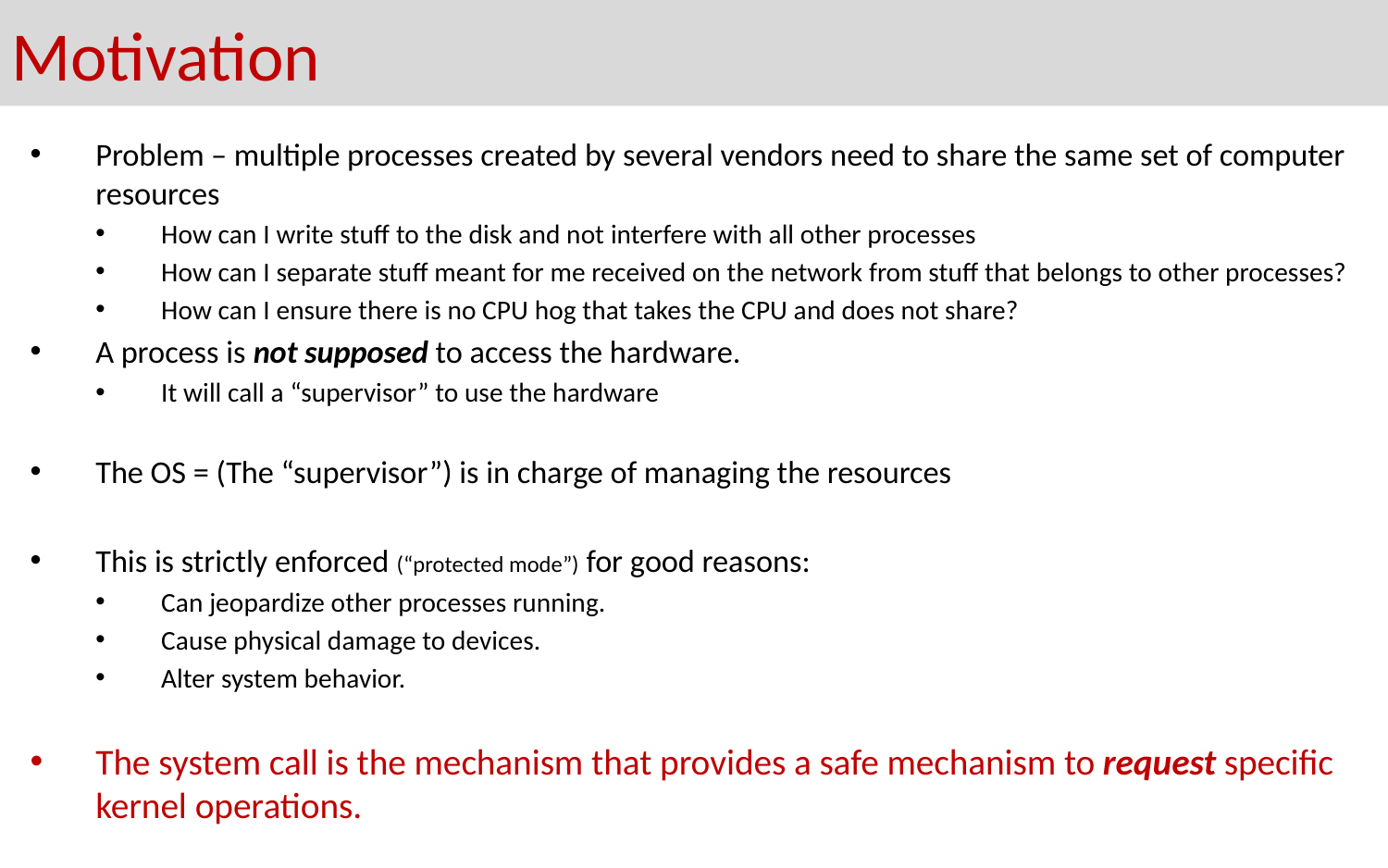

# Motivation
Problem – multiple processes created by several vendors need to share the same set of computer resources
How can I write stuff to the disk and not interfere with all other processes
How can I separate stuff meant for me received on the network from stuff that belongs to other processes?
How can I ensure there is no CPU hog that takes the CPU and does not share?
A process is not supposed to access the hardware.
It will call a “supervisor” to use the hardware

The OS = (The “supervisor”) is in charge of managing the resources

This is strictly enforced (“protected mode”) for good reasons:
Can jeopardize other processes running.
Cause physical damage to devices.
Alter system behavior.

The system call is the mechanism that provides a safe mechanism to request specific kernel operations.